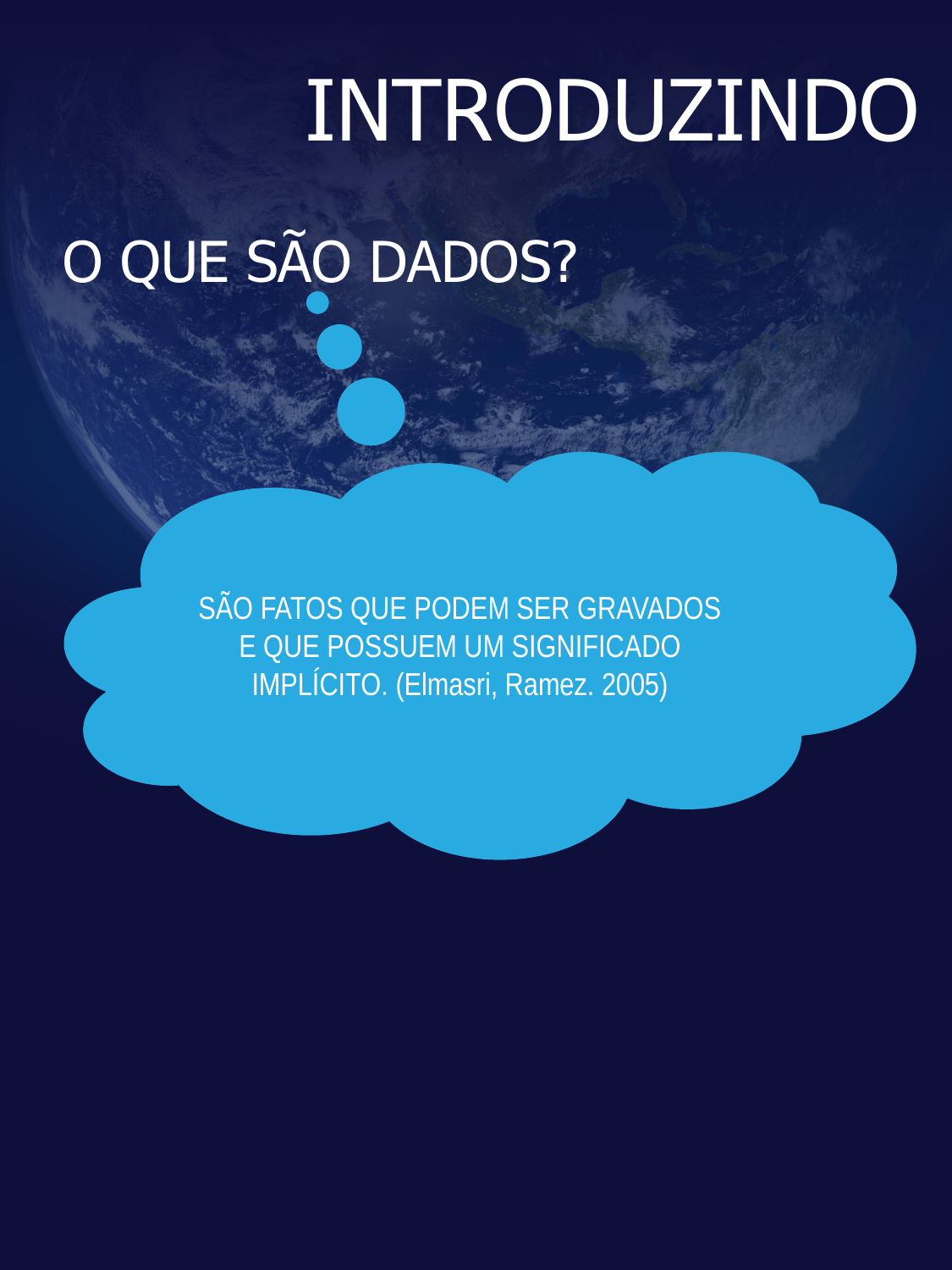

# INTRODUZINDO
O QUE SÃO DADOS?
SÃO FATOS QUE PODEM SER GRAVADOS E QUE POSSUEM UM SIGNIFICADO IMPLÍCITO. (Elmasri, Ramez. 2005)